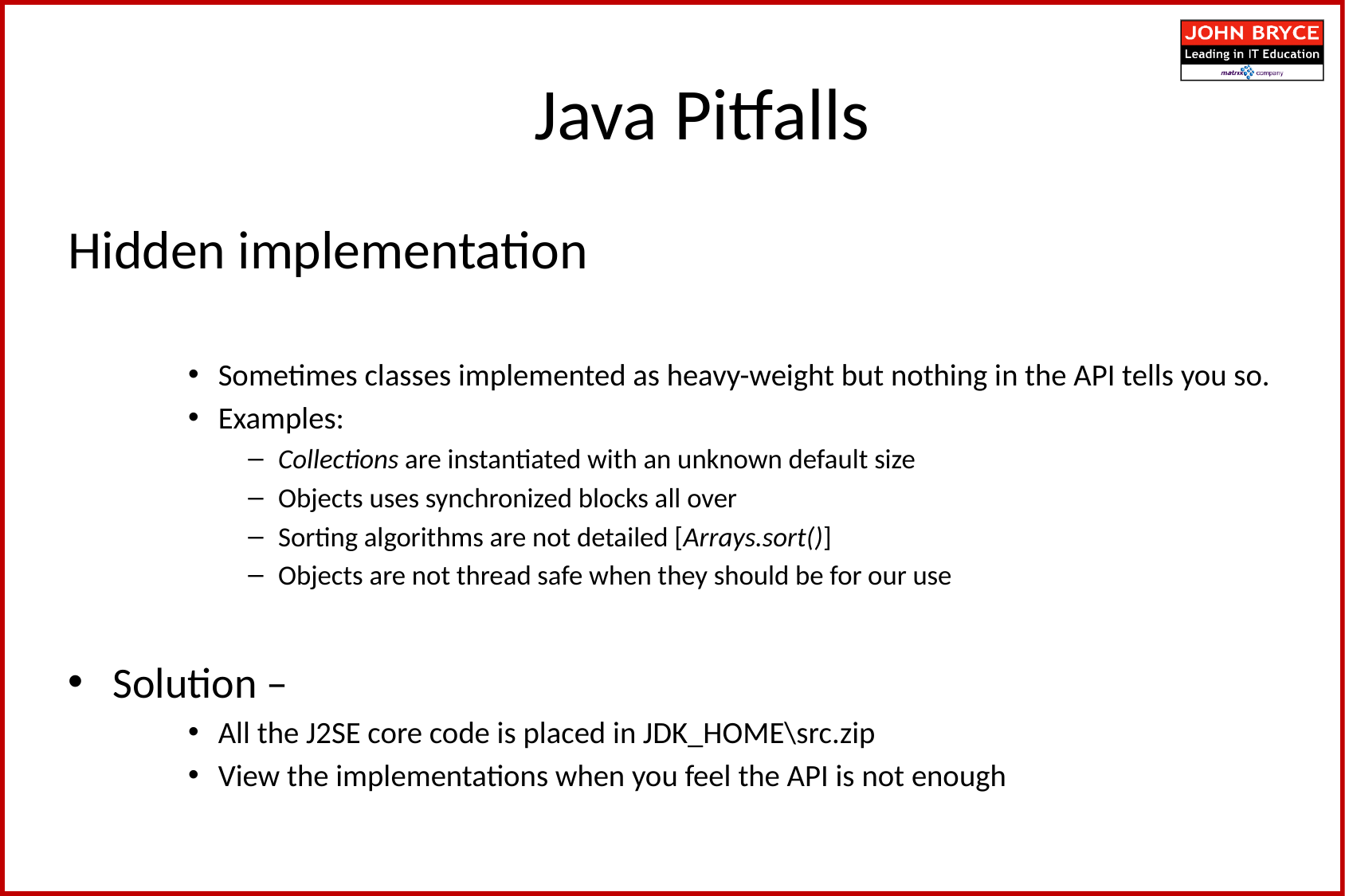

Java Pitfalls
Hidden implementation

Sometimes classes implemented as heavy-weight but nothing in the API tells you so.
Examples:
Collections are instantiated with an unknown default size
Objects uses synchronized blocks all over
Sorting algorithms are not detailed [Arrays.sort()]
Objects are not thread safe when they should be for our use

Solution –
All the J2SE core code is placed in JDK_HOME\src.zip
View the implementations when you feel the API is not enough